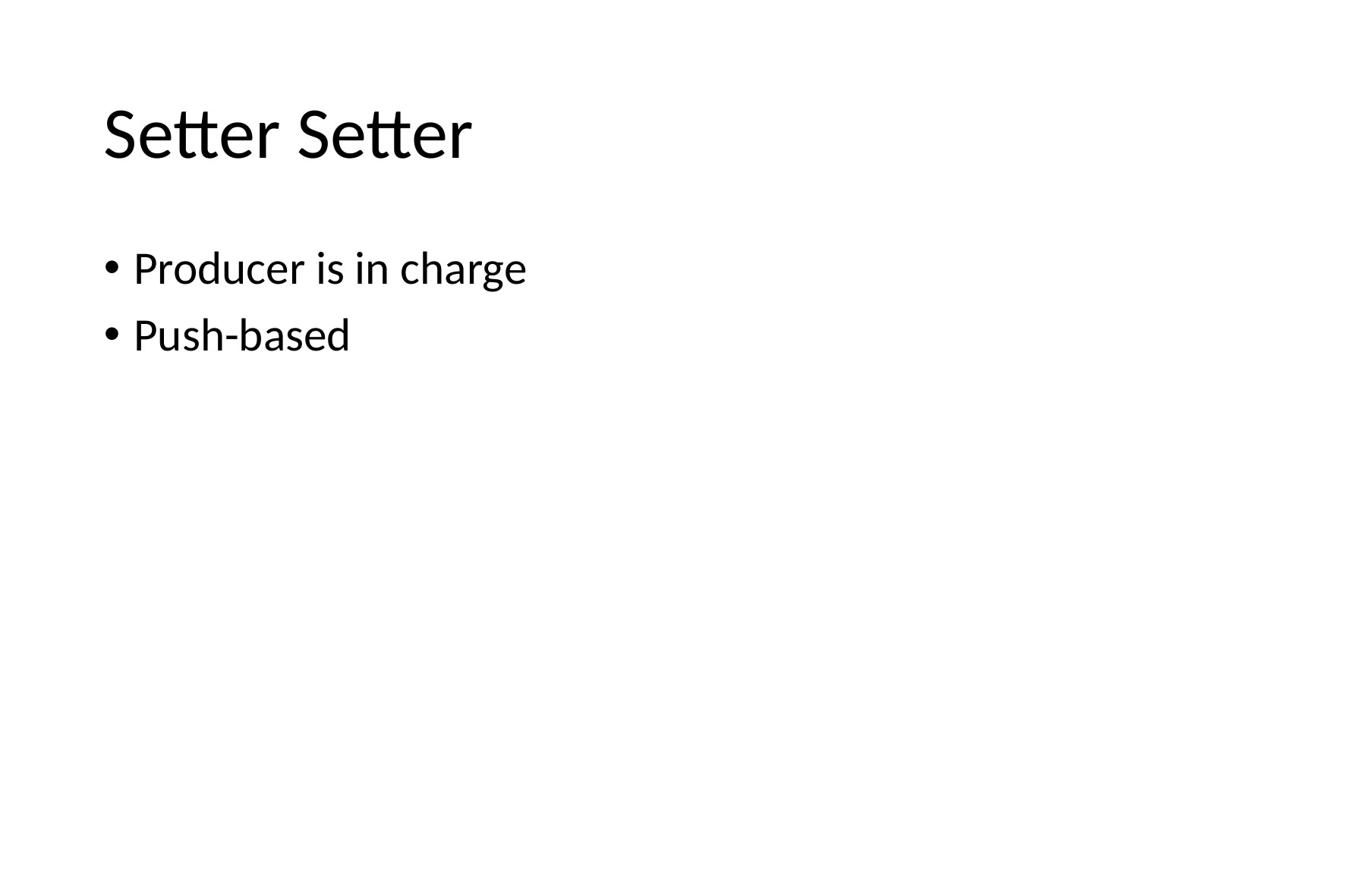

# Setter Setter
Producer is in charge
Push-based